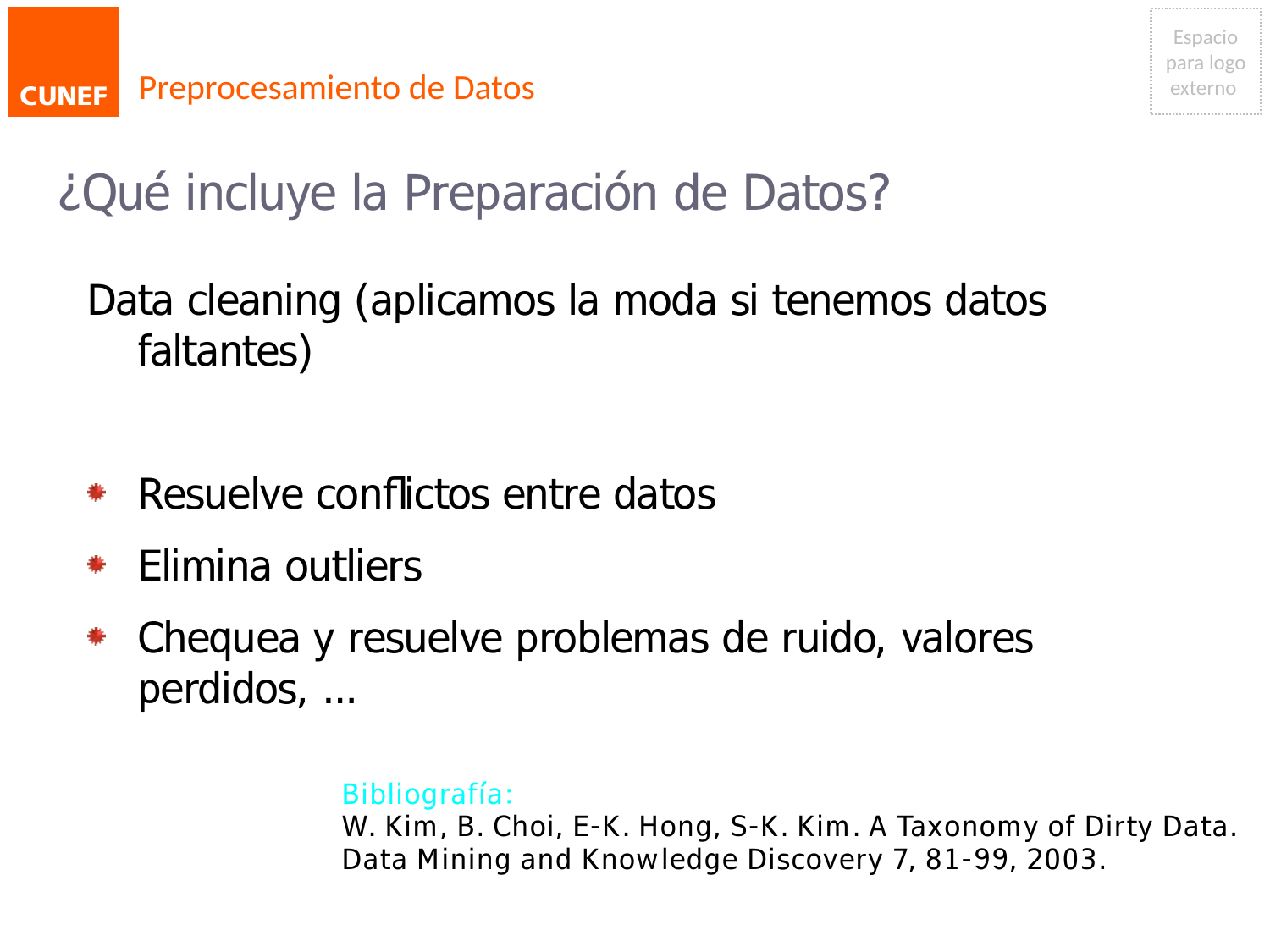

# Preprocesamiento de Datos
¿Qué incluye la Preparación de Datos?

Data cleaning (aplicamos la moda si tenemos datos faltantes)

Resuelve conflictos entre datos
Elimina outliers
Chequea y resuelve problemas de ruido, valores perdidos, …
Bibliografía:
W. Kim, B. Choi, E-K. Hong, S-K. Kim. A Taxonomy of Dirty Data.
Data Mining and Knowledge Discovery 7, 81-99, 2003.